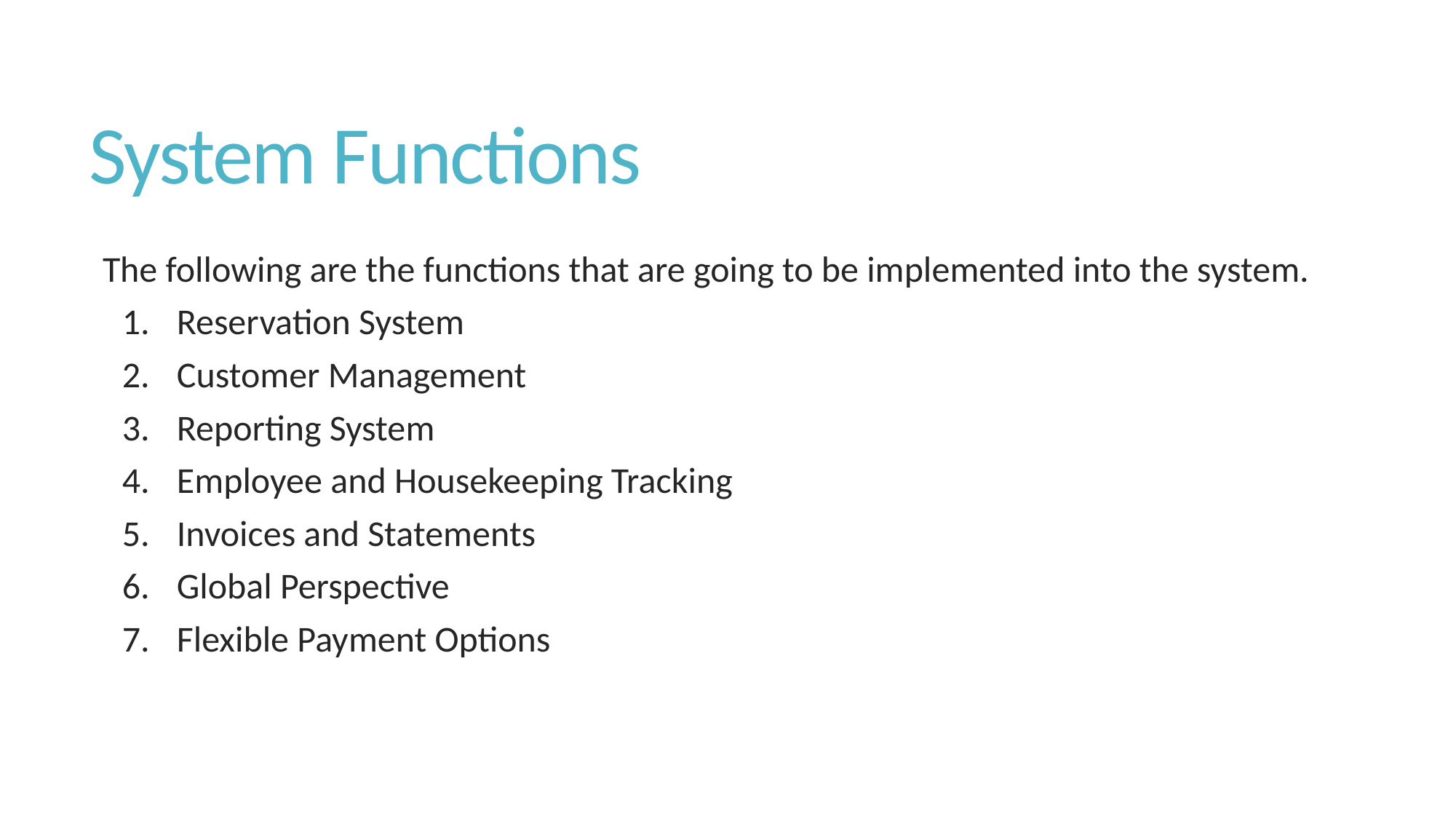

# System Functions
The following are the functions that are going to be implemented into the system.
Reservation System
Customer Management
Reporting System
Employee and Housekeeping Tracking
Invoices and Statements
Global Perspective
Flexible Payment Options